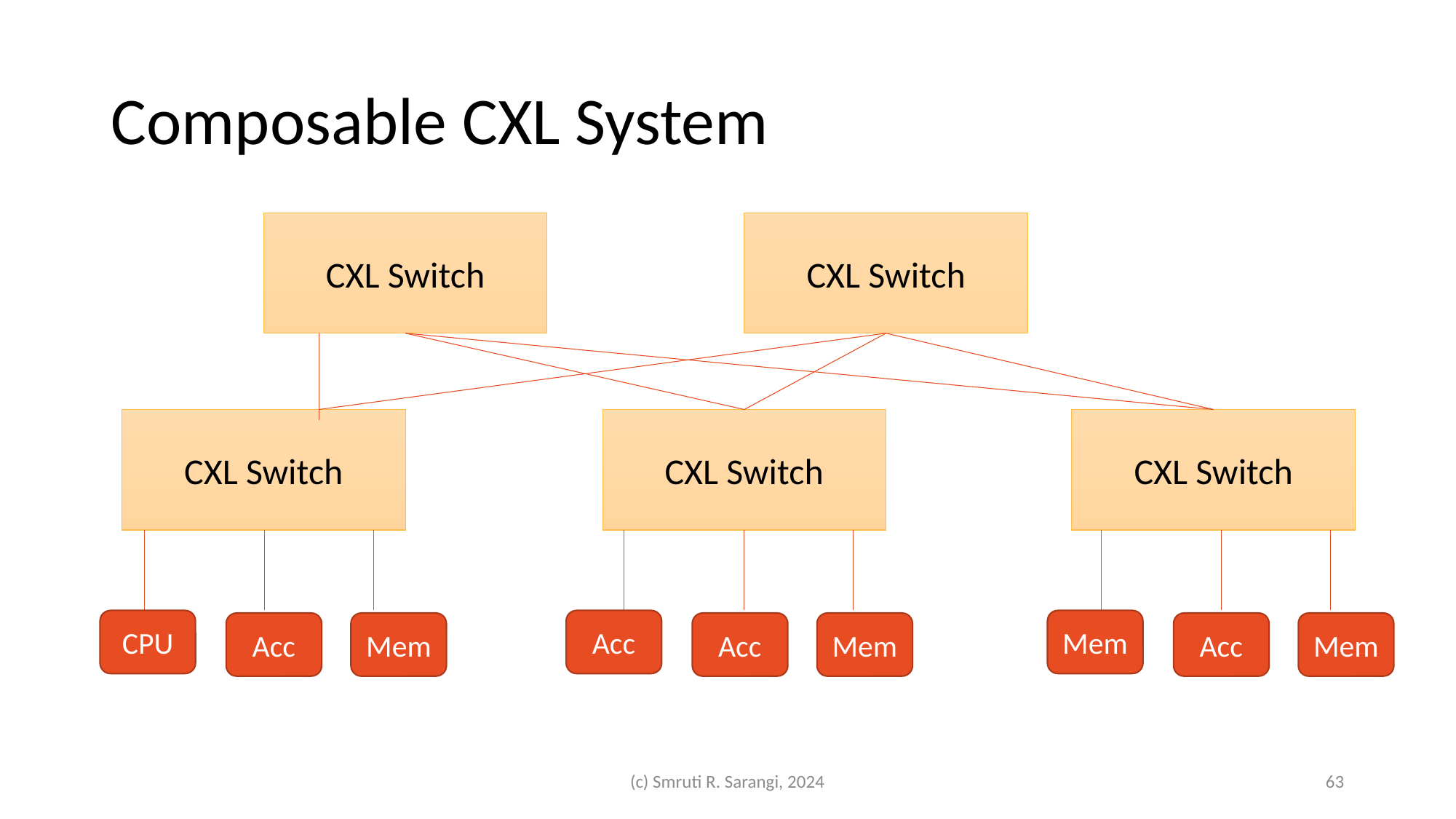

# Composable CXL System
CXL Switch
CXL Switch
CXL Switch
CXL Switch
CXL Switch
Mem
CPU
Acc
Mem
Mem
Mem
Acc
Acc
Acc
(c) Smruti R. Sarangi, 2024
63